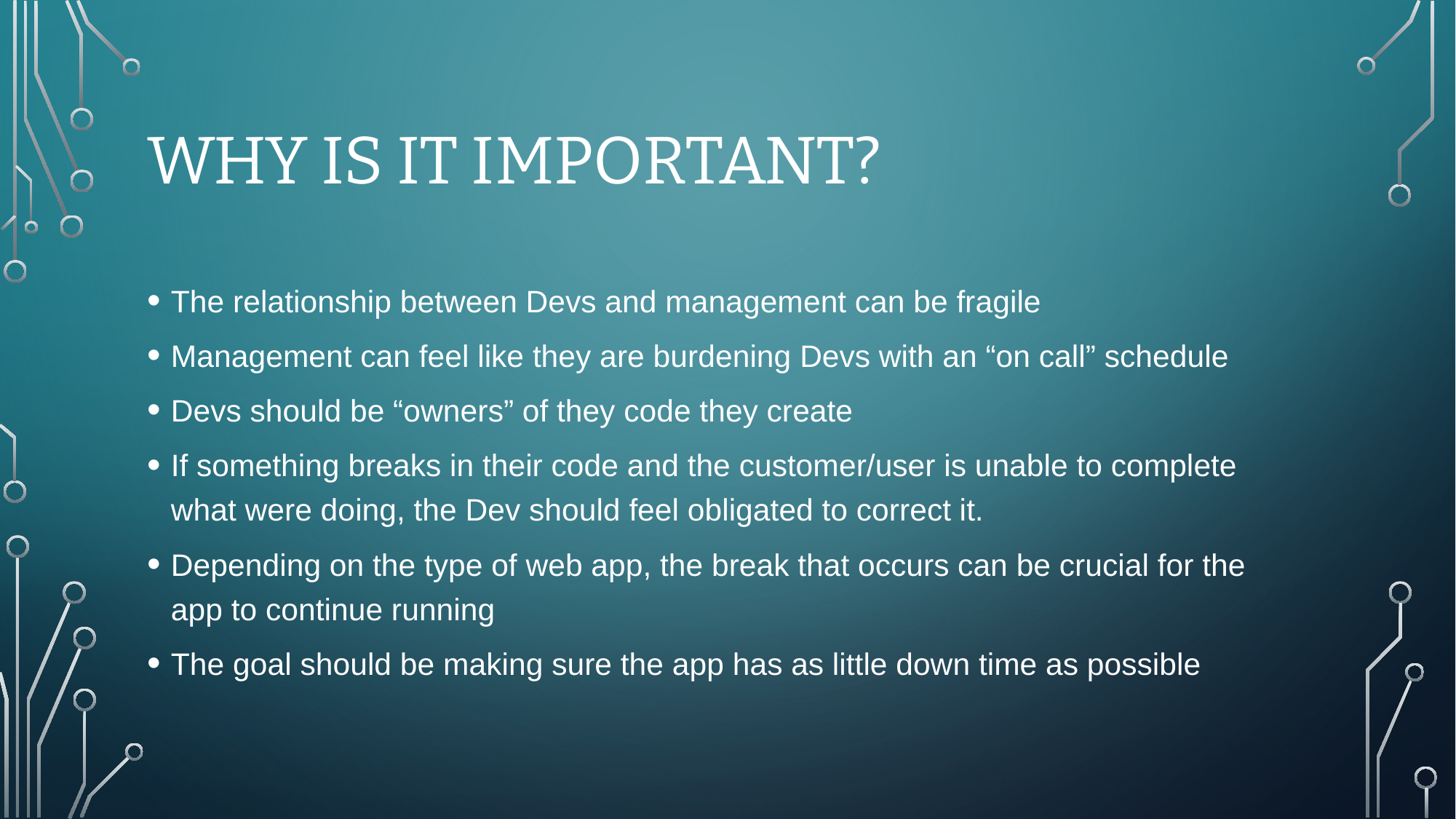

# Why is it important?
The relationship between Devs and management can be fragile
Management can feel like they are burdening Devs with an “on call” schedule
Devs should be “owners” of they code they create
If something breaks in their code and the customer/user is unable to complete what were doing, the Dev should feel obligated to correct it.
Depending on the type of web app, the break that occurs can be crucial for the app to continue running
The goal should be making sure the app has as little down time as possible